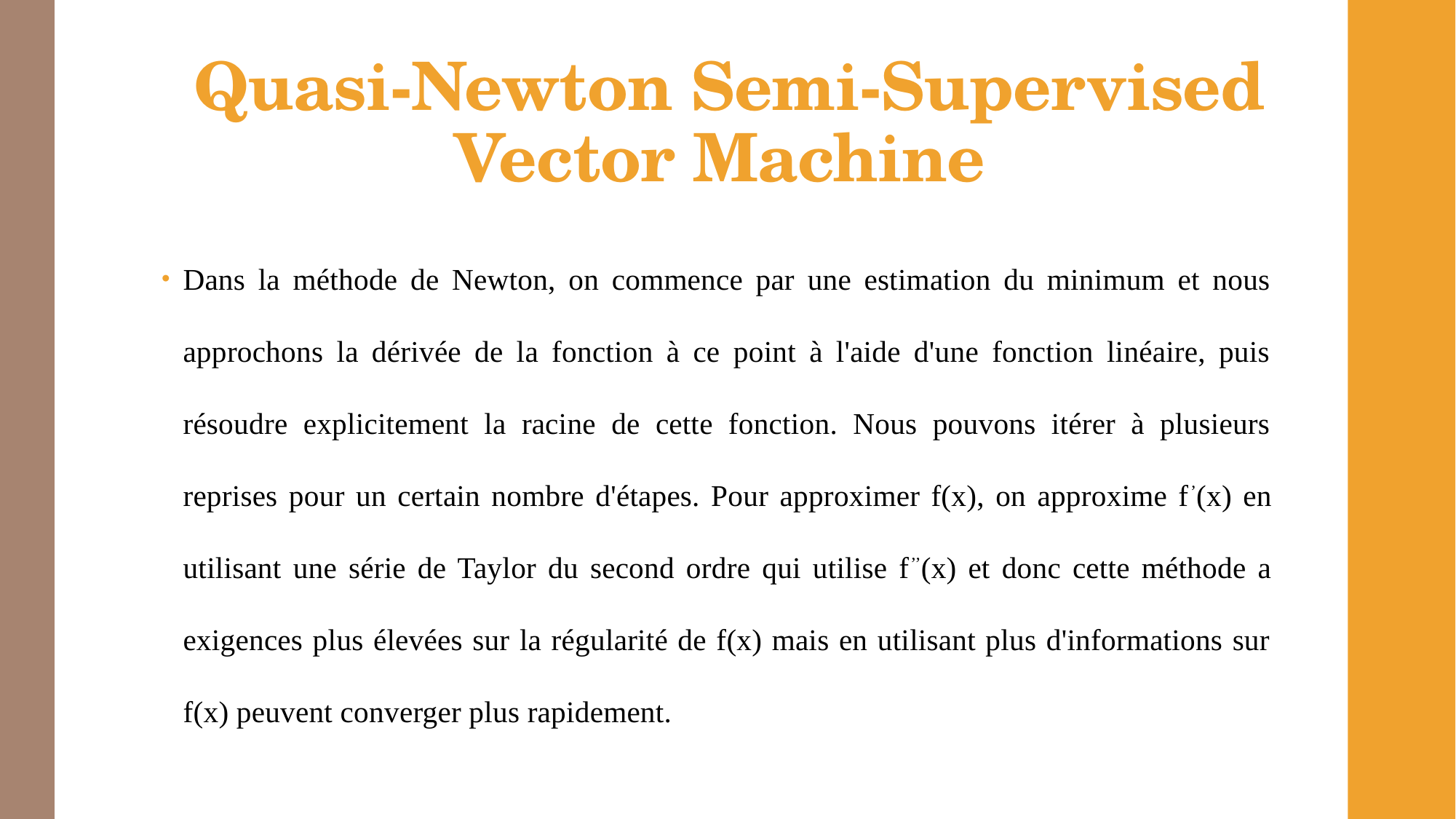

# Quasi-Newton Semi-Supervised Vector Machine
Dans la méthode de Newton, on commence par une estimation du minimum et nous approchons la dérivée de la fonction à ce point à l'aide d'une fonction linéaire, puis résoudre explicitement la racine de cette fonction. Nous pouvons itérer à plusieurs reprises pour un certain nombre d'étapes. Pour approximer f(x), on approxime f’(x) en utilisant une série de Taylor du second ordre qui utilise f’’(x) et donc cette méthode a exigences plus élevées sur la régularité de f(x) mais en utilisant plus d'informations sur f(x) peuvent converger plus rapidement.